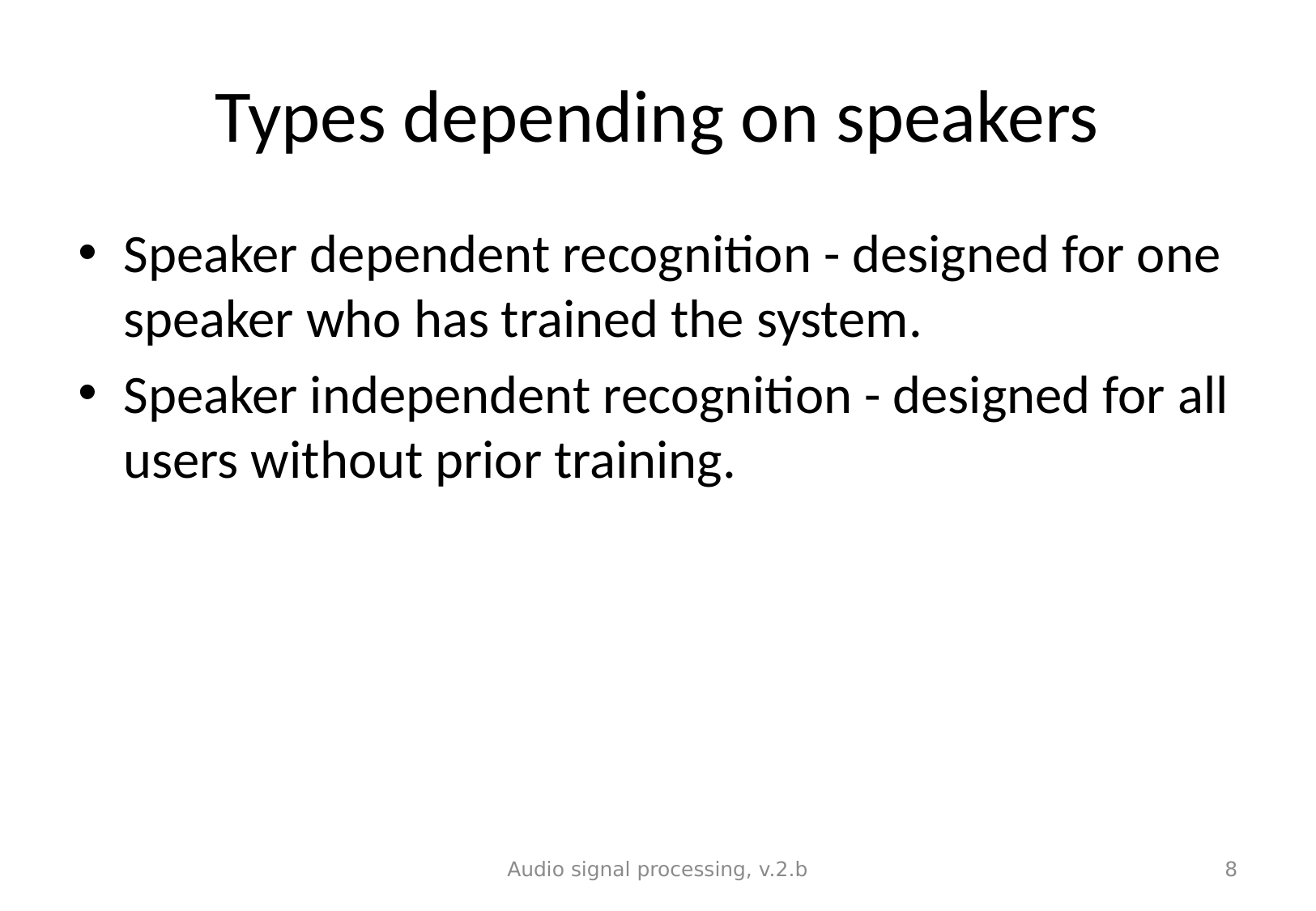

# Types depending on speakers
Speaker dependent recognition - designed for one speaker who has trained the system.
Speaker independent recognition - designed for all users without prior training.

Audio signal processing, v.2.b
8